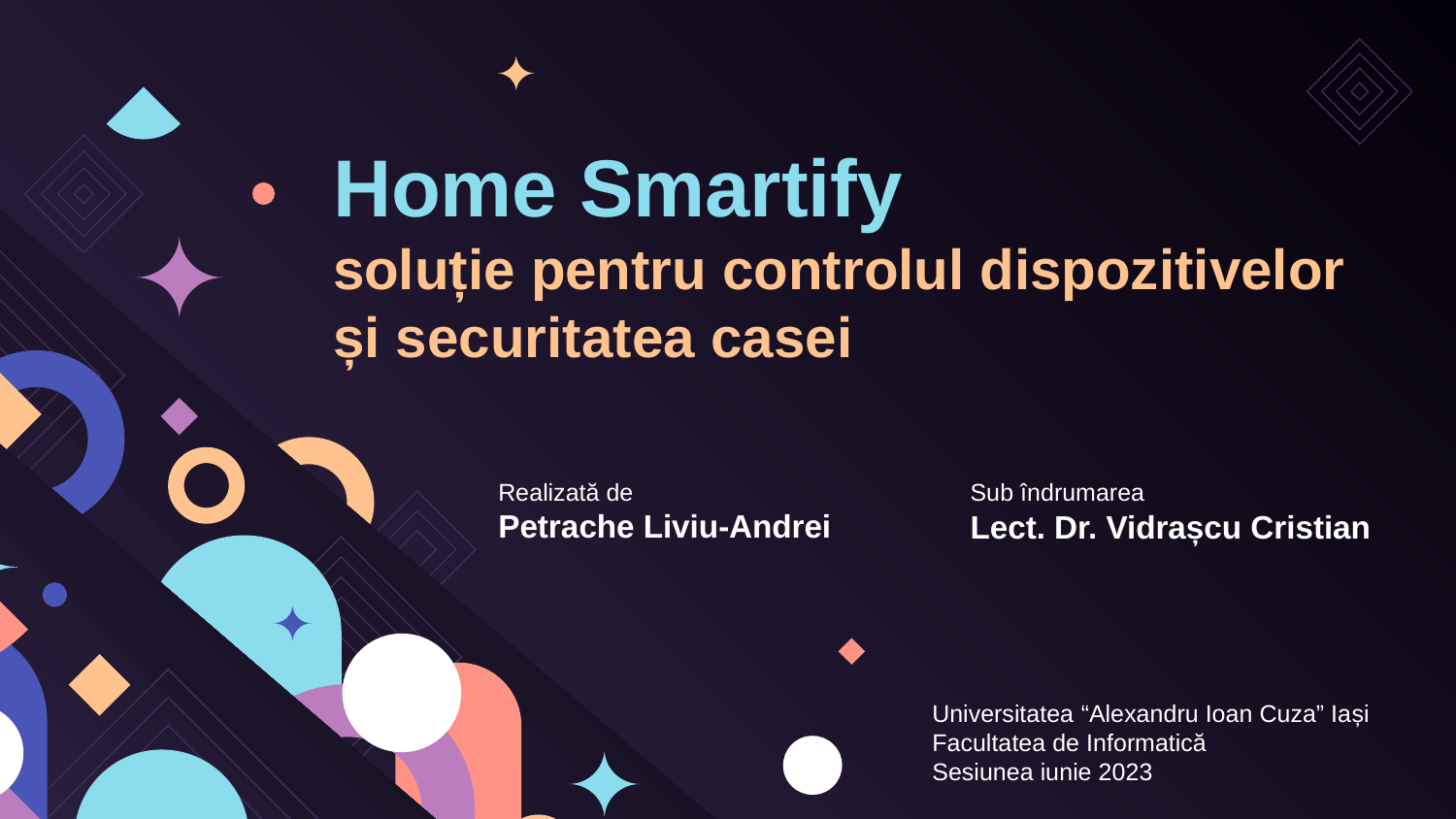

# Home Smartify soluție pentru controlul dispozitivelor și securitatea casei

Realizată de
Petrache Liviu-Andrei
Sub îndrumarea
Lect. Dr. Vidrașcu Cristian

Universitatea “Alexandru Ioan Cuza” Iași
Facultatea de Informatică
Sesiunea iunie 2023